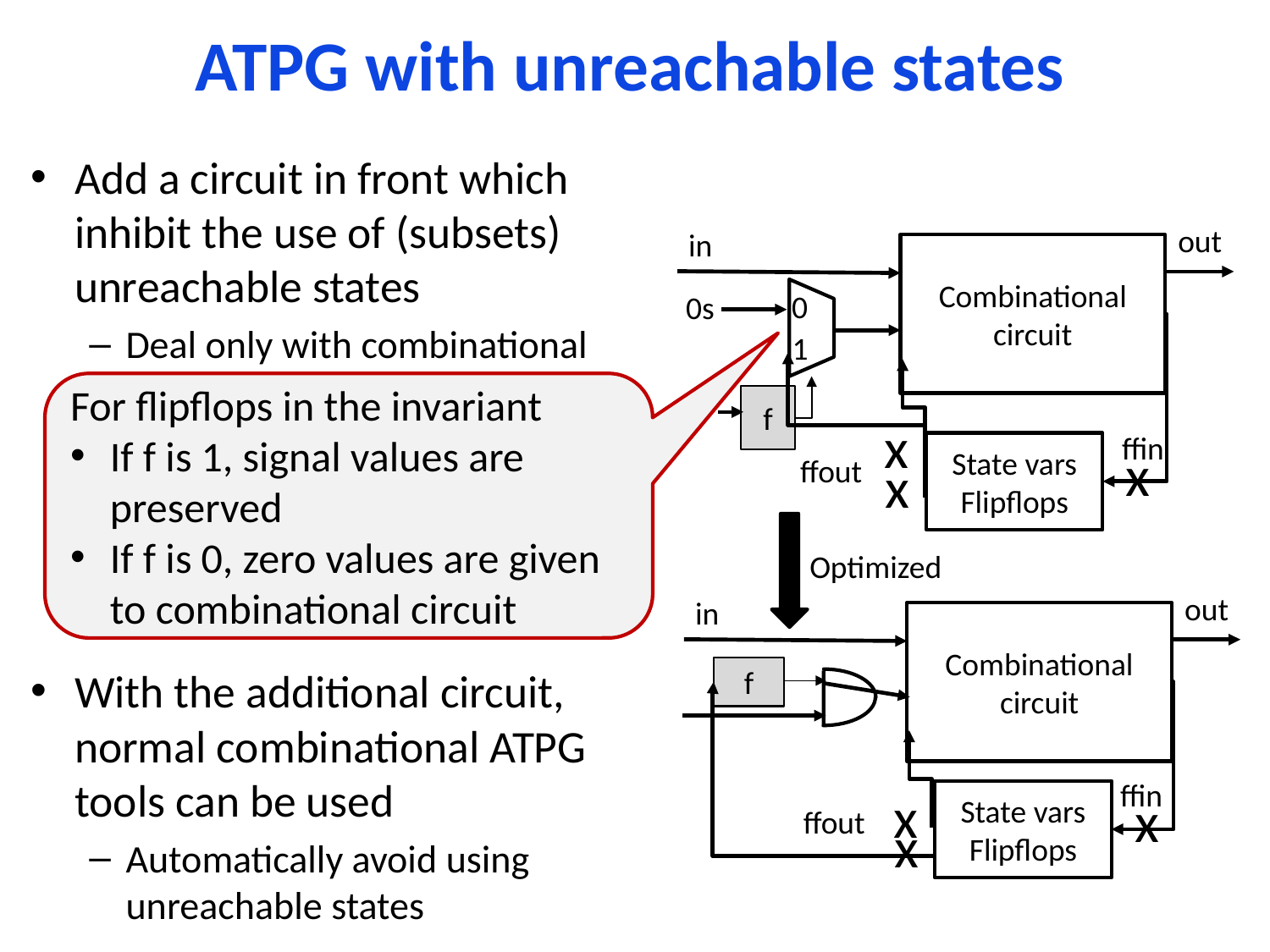

# ATPG with unreachable states
Add a circuit in front which inhibit the use of (subsets) unreachable states
Deal only with combinational

With the additional circuit, normal combinational ATPG tools can be used
Automatically avoid using unreachable states
out
in
Combinational
circuit
0
0s

1
For flipflops in the invariant
If f is 1, signal values are preserved
If f is 0, zero values are given to combinational circuit
f
x
ffin
State vars
Flipflops
x
ffout
x

Optimized
out
in
Combinational
circuit
f

ffin
x
x
State vars
Flipflops
ffout
x